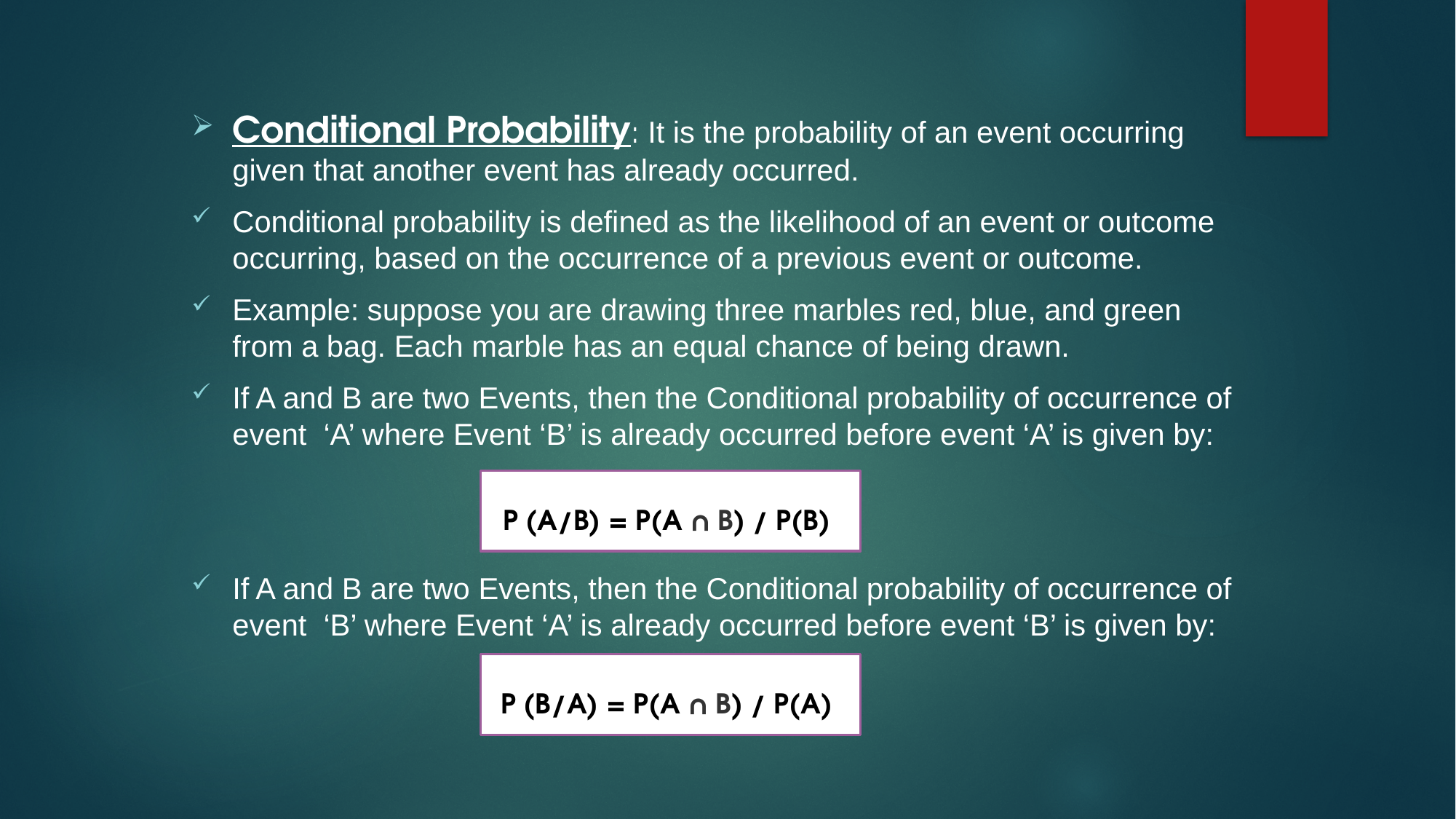

Conditional Probability: It is the probability of an event occurring given that another event has already occurred.
Conditional probability is defined as the likelihood of an event or outcome occurring, based on the occurrence of a previous event or outcome.
Example: suppose you are drawing three marbles red, blue, and green from a bag. Each marble has an equal chance of being drawn.
If A and B are two Events, then the Conditional probability of occurrence of event  ‘A’ where Event ‘B’ is already occurred before event ‘A’ is given by:

If A and B are two Events, then the Conditional probability of occurrence of event  ‘B’ where Event ‘A’ is already occurred before event ‘B’ is given by:

P (A/B) = P(A ∩ B) / P(B)
P (B/A) = P(A ∩ B) / P(A)